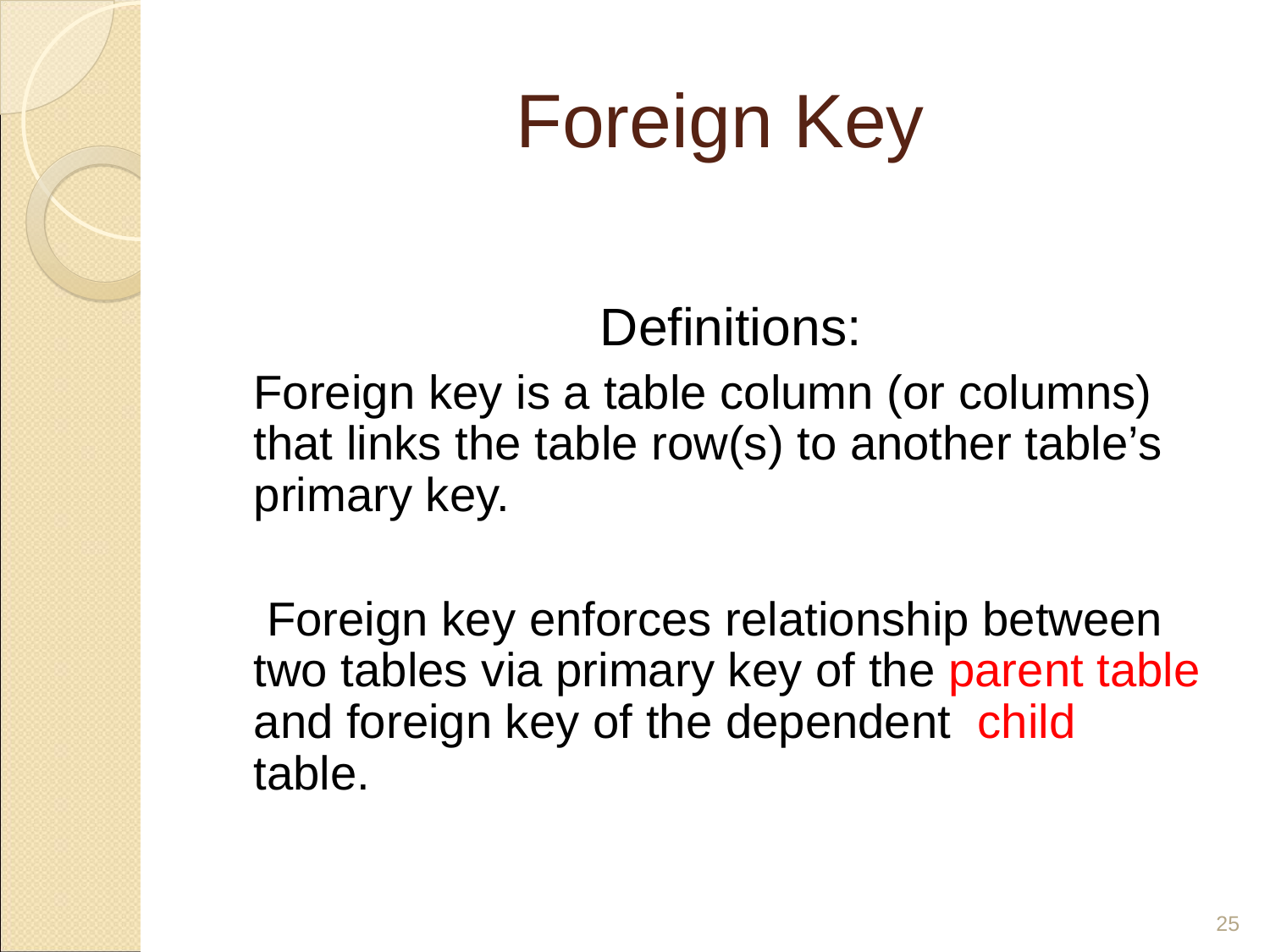

# Foreign Key

Definitions:
   Foreign key is a table column (or columns) that links the table row(s) to another table’s primary key.

    Foreign key enforces relationship between two tables via primary key of the parent table and foreign key of the dependent  child table.
25